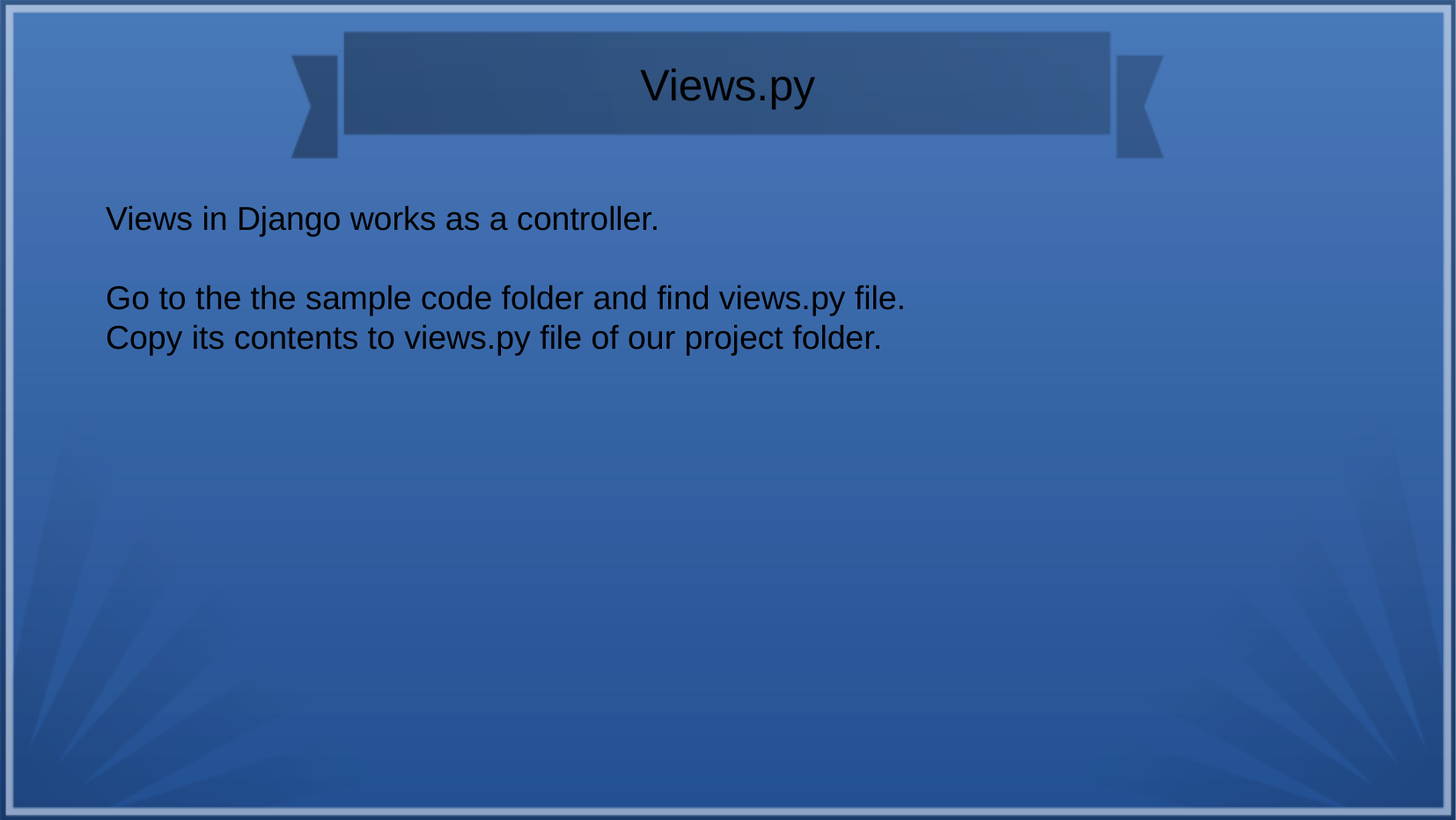

# Views.py
Views in Django works as a controller.

Go to the the sample code folder and find views.py file.
Copy its contents to views.py file of our project folder.